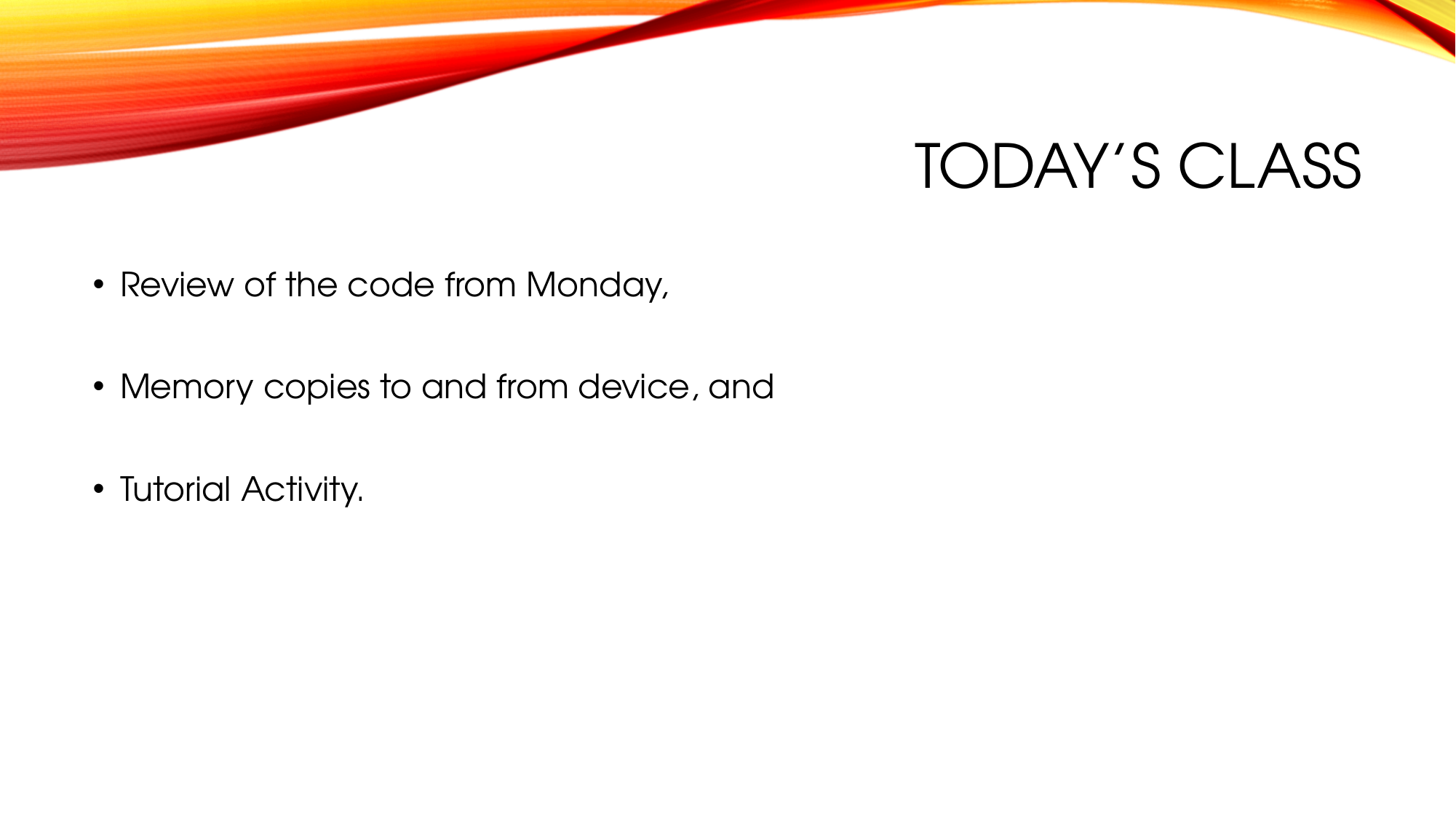

# Today’s class
Review of the code from Monday,

Memory copies to and from device, and

Tutorial Activity.